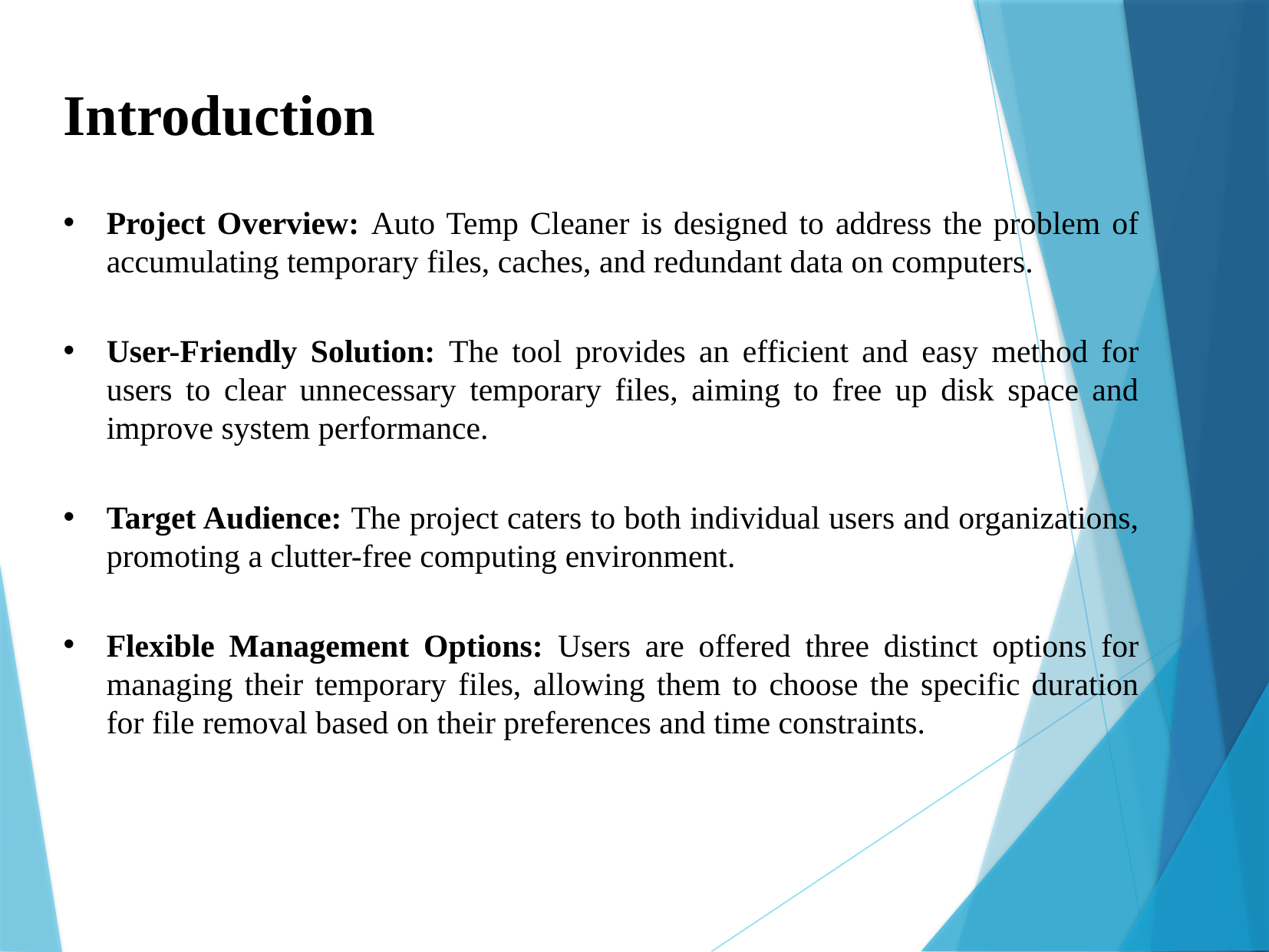

Introduction
Project Overview: Auto Temp Cleaner is designed to address the problem of accumulating temporary files, caches, and redundant data on computers.

User-Friendly Solution: The tool provides an efficient and easy method for users to clear unnecessary temporary files, aiming to free up disk space and improve system performance.

Target Audience: The project caters to both individual users and organizations, promoting a clutter-free computing environment.

Flexible Management Options: Users are offered three distinct options for managing their temporary files, allowing them to choose the specific duration for file removal based on their preferences and time constraints.